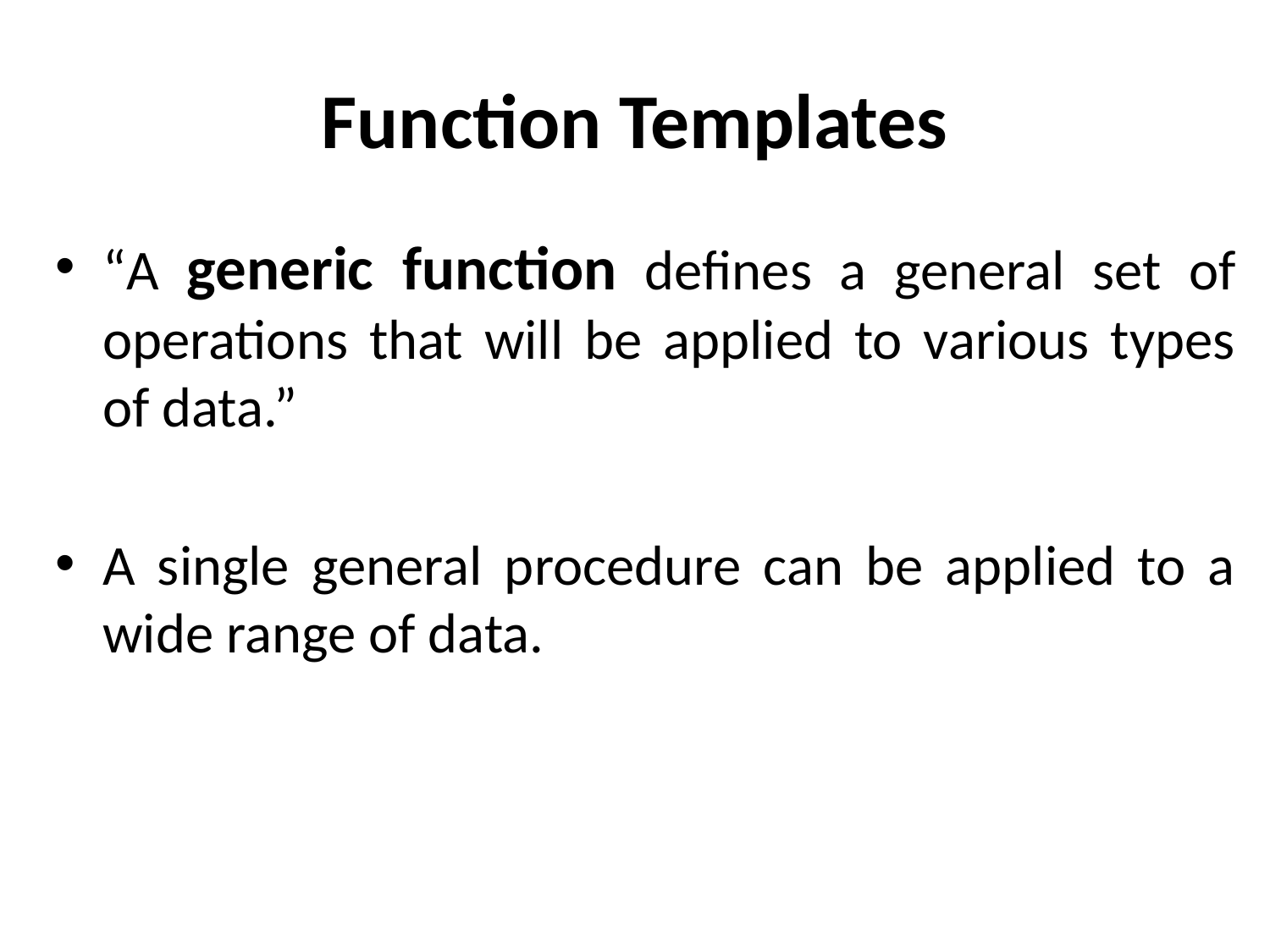

# Function Templates
“A generic function defines a general set of operations that will be applied to various types of data.”

A single general procedure can be applied to a wide range of data.